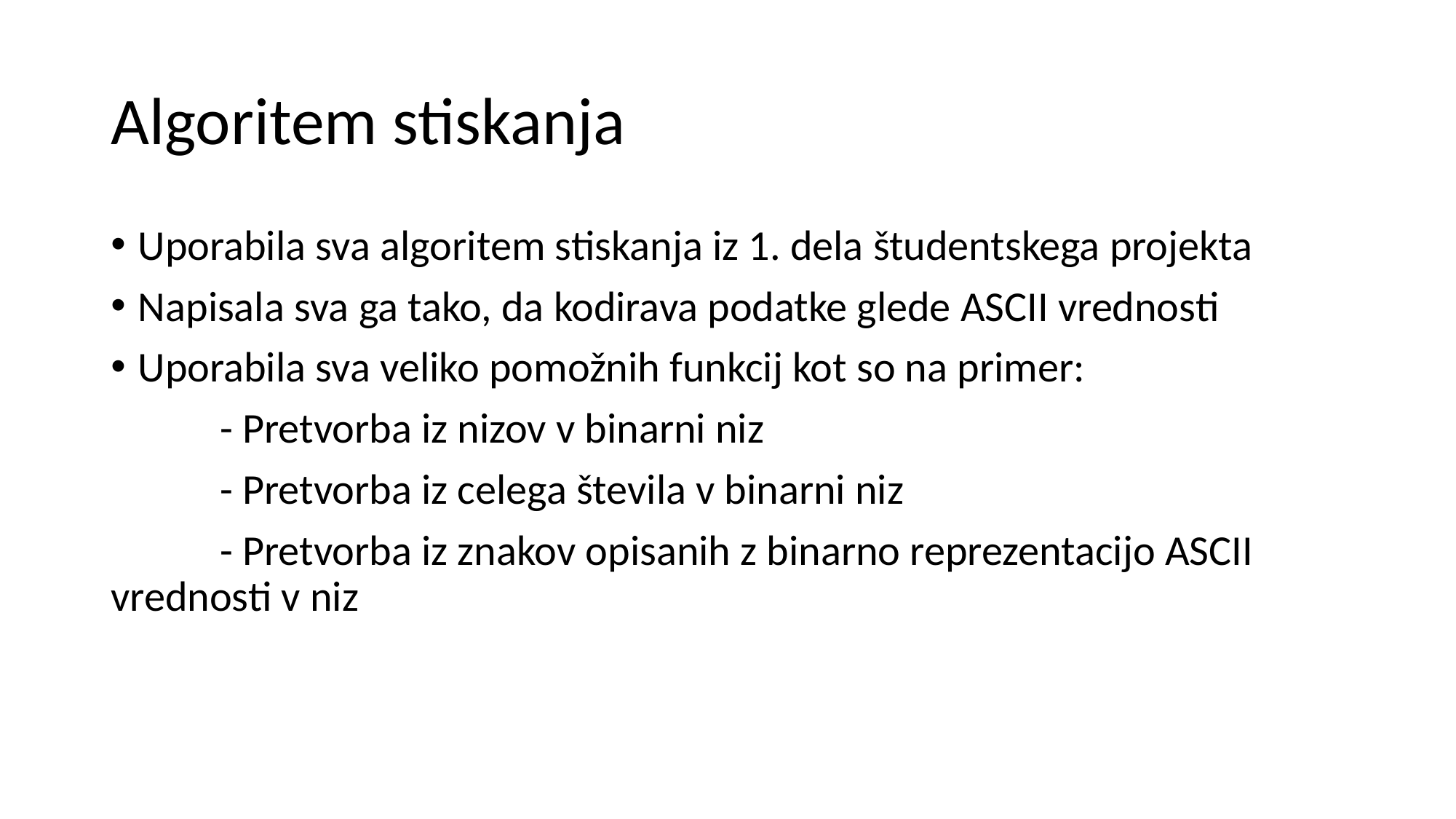

# Algoritem stiskanja
Uporabila sva algoritem stiskanja iz 1. dela študentskega projekta
Napisala sva ga tako, da kodirava podatke glede ASCII vrednosti
Uporabila sva veliko pomožnih funkcij kot so na primer:
	- Pretvorba iz nizov v binarni niz
	- Pretvorba iz celega števila v binarni niz
	- Pretvorba iz znakov opisanih z binarno reprezentacijo ASCII 	vrednosti v niz